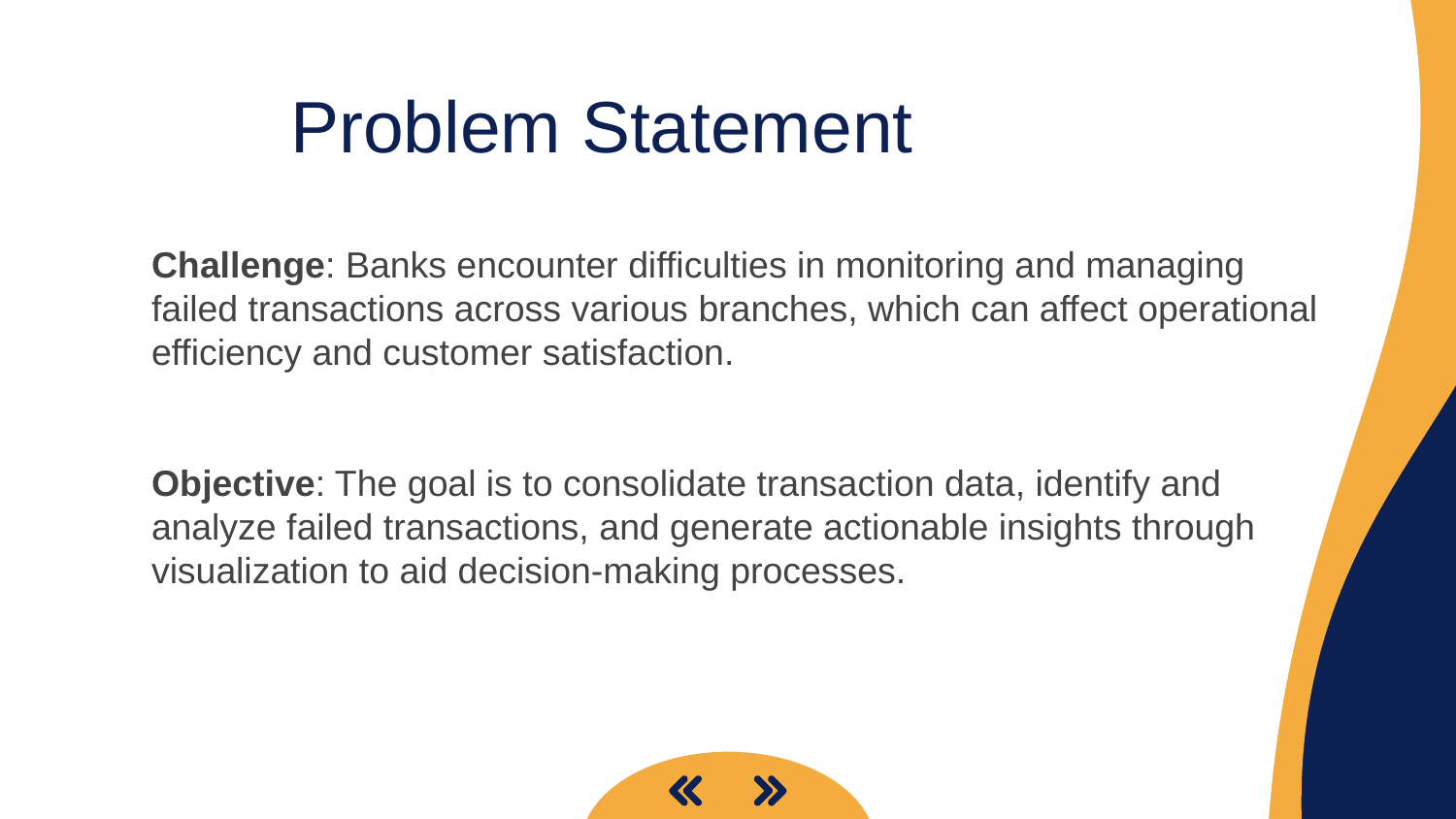

# Problem Statement

Challenge: Banks encounter difficulties in monitoring and managing failed transactions across various branches, which can affect operational efficiency and customer satisfaction.

Objective: The goal is to consolidate transaction data, identify and analyze failed transactions, and generate actionable insights through visualization to aid decision-making processes.